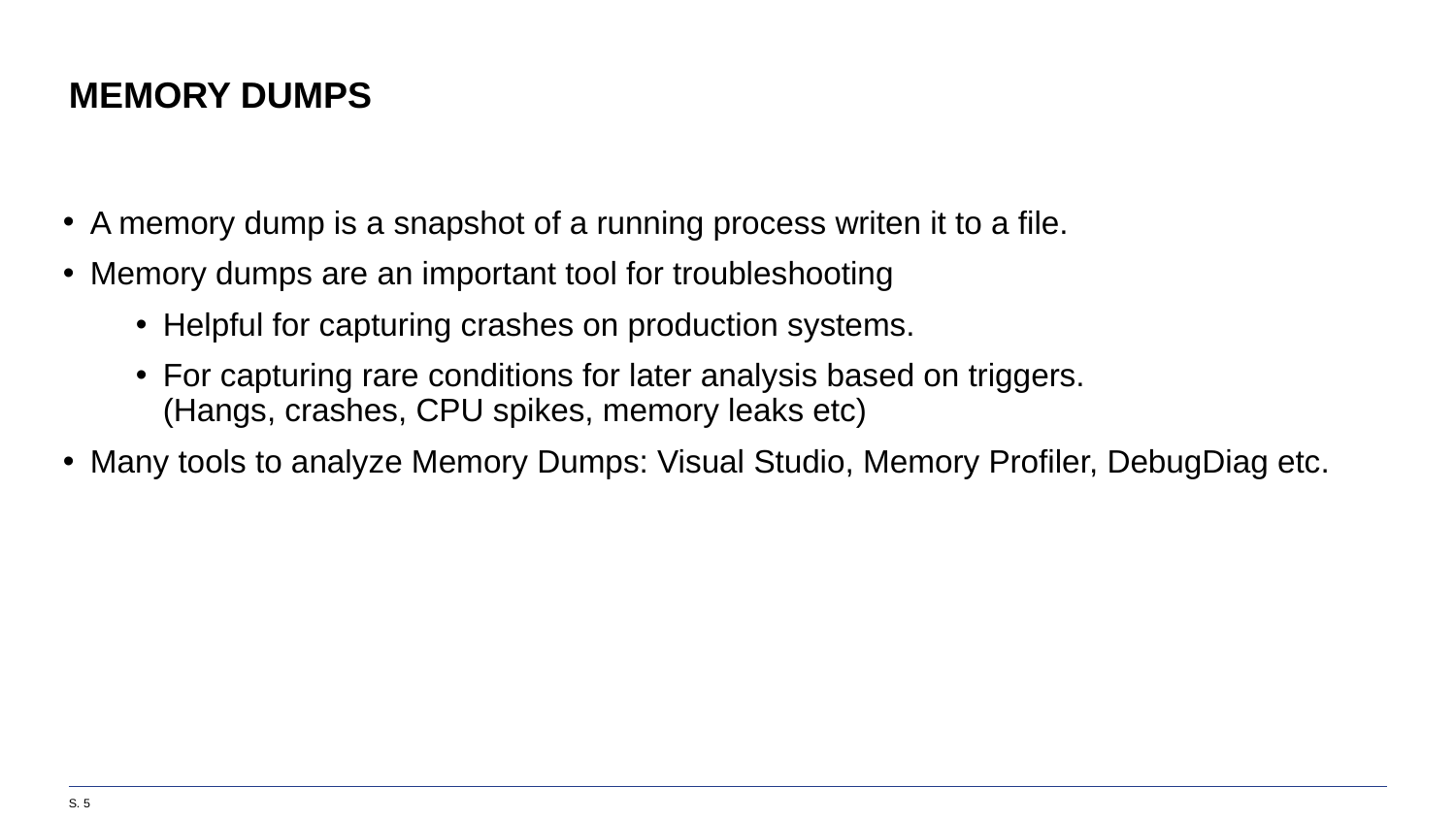

# Memory dumps
A memory dump is a snapshot of a running process writen it to a file.
Memory dumps are an important tool for troubleshooting
Helpful for capturing crashes on production systems.
For capturing rare conditions for later analysis based on triggers.
(Hangs, crashes, CPU spikes, memory leaks etc)
Many tools to analyze Memory Dumps: Visual Studio, Memory Profiler, DebugDiag etc.

S. 5